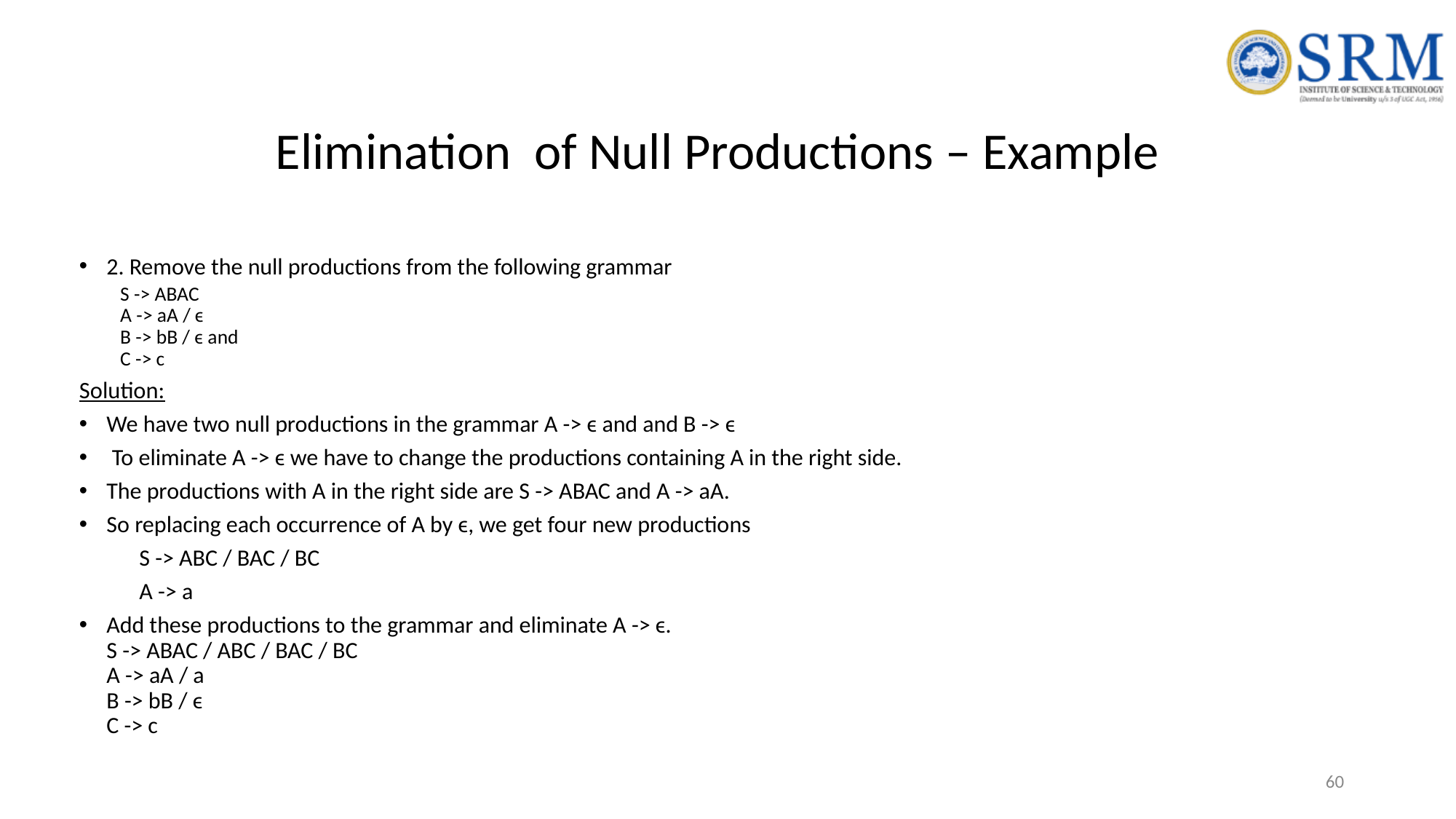

# Elimination  of Null Productions – Example
2. Remove the null productions from the following grammar
S -> ABAC
A -> aA / ϵ
B -> bB / ϵ and
C -> c
Solution:
We have two null productions in the grammar A -> ϵ and and B -> ϵ
 To eliminate A -> ϵ we have to change the productions containing A in the right side.
The productions with A in the right side are S -> ABAC and A -> aA.
So replacing each occurrence of A by ϵ, we get four new productions
	S -> ABC / BAC / BC
	A -> a
Add these productions to the grammar and eliminate A -> ϵ.
		S -> ABAC / ABC / BAC / BC
		A -> aA / a
		B -> bB / ϵ
		C -> c

60